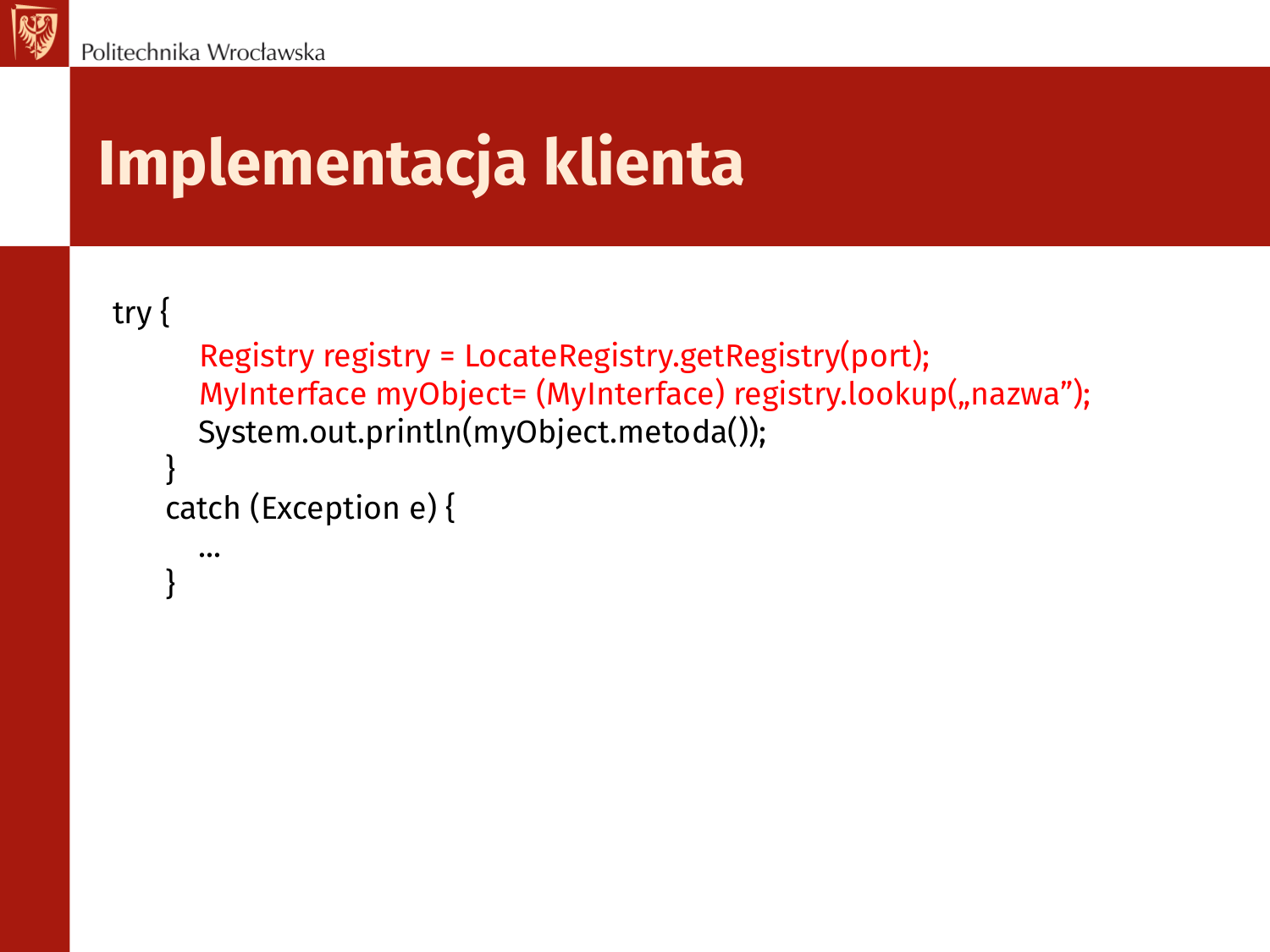

# Implementacja klienta
 try {
            Registry registry = LocateRegistry.getRegistry(port);
            MyInterface myObject= (MyInterface) registry.lookup(„nazwa”);
            System.out.println(myObject.metoda());
        }
        catch (Exception e) {
            ...
        }